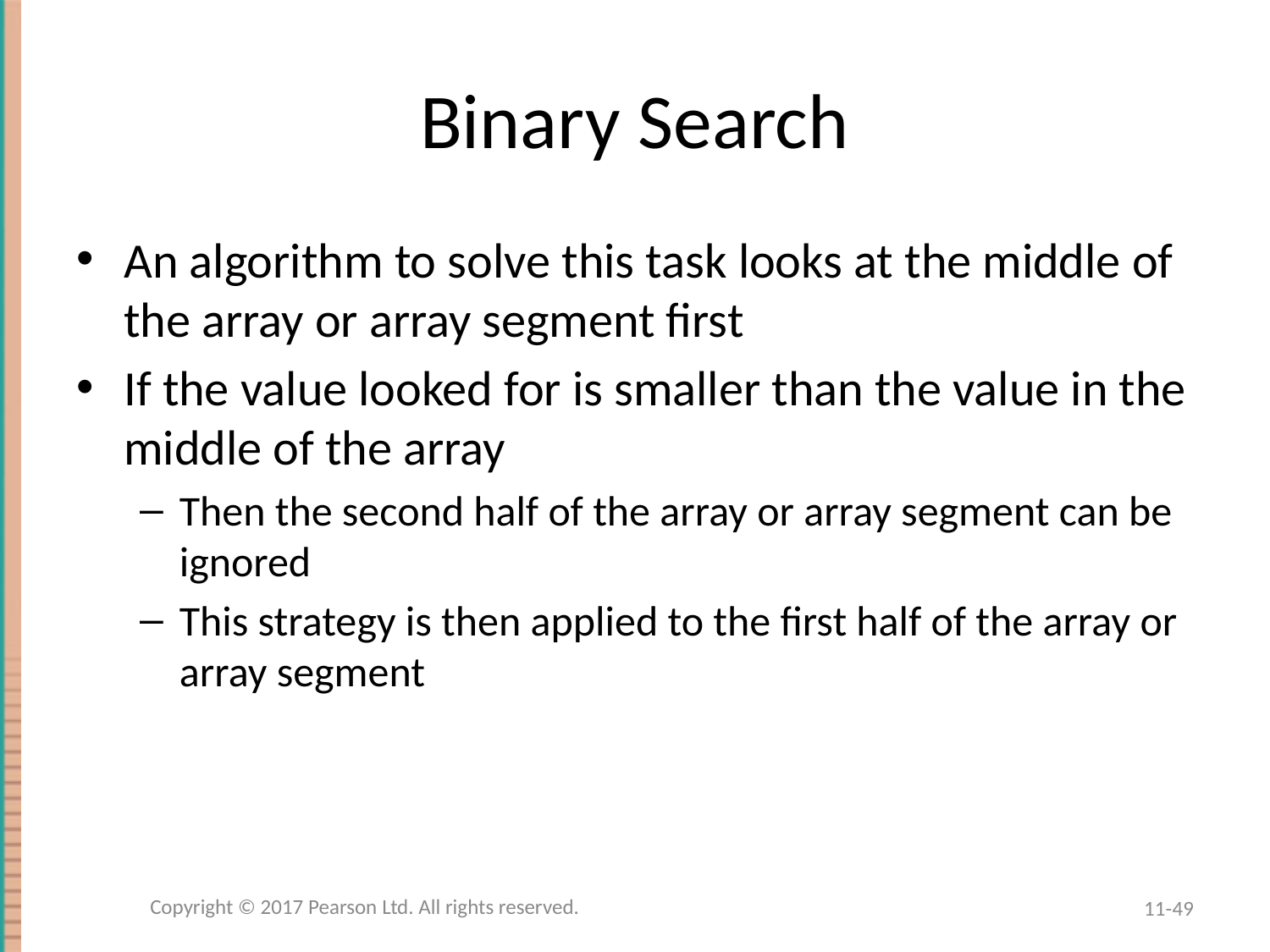

# Binary Search
An algorithm to solve this task looks at the middle of the array or array segment first
If the value looked for is smaller than the value in the middle of the array
Then the second half of the array or array segment can be ignored
This strategy is then applied to the first half of the array or array segment
Copyright © 2017 Pearson Ltd. All rights reserved.
11-49